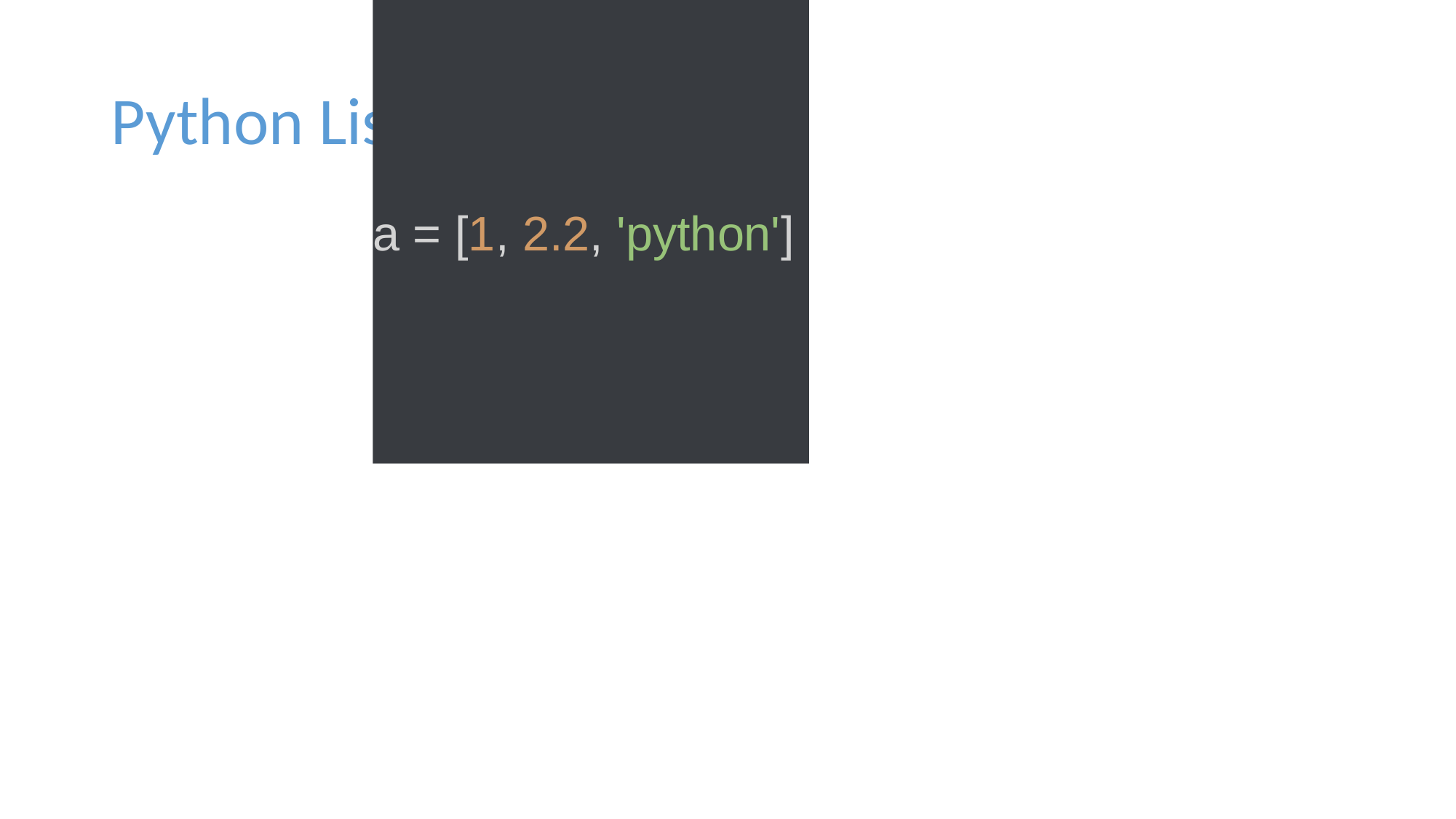

# Python List:
a = [1, 2.2, 'python']